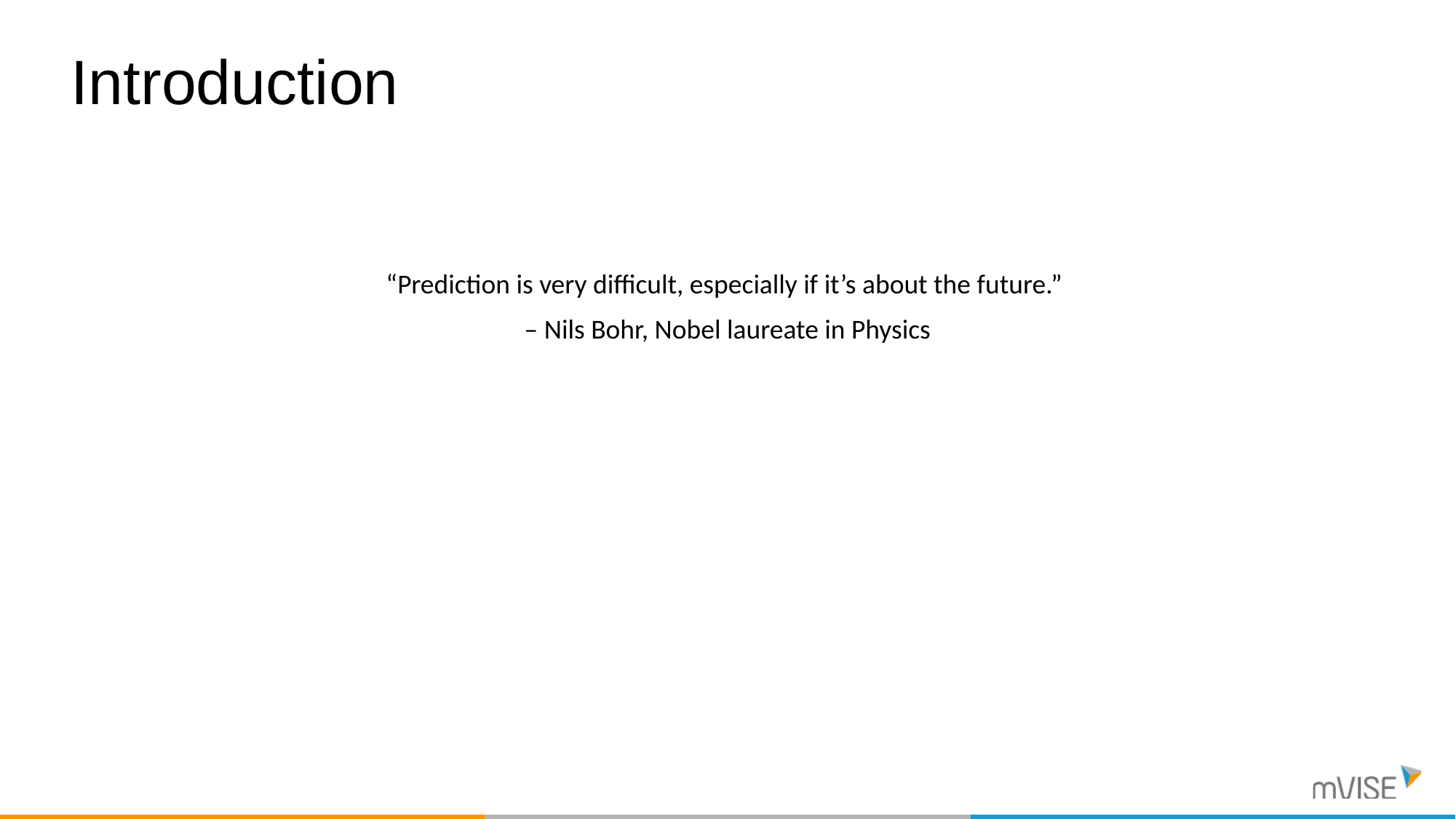

# Introduction
“Prediction is very difficult, especially if it’s about the future.”
– Nils Bohr, Nobel laureate in Physics